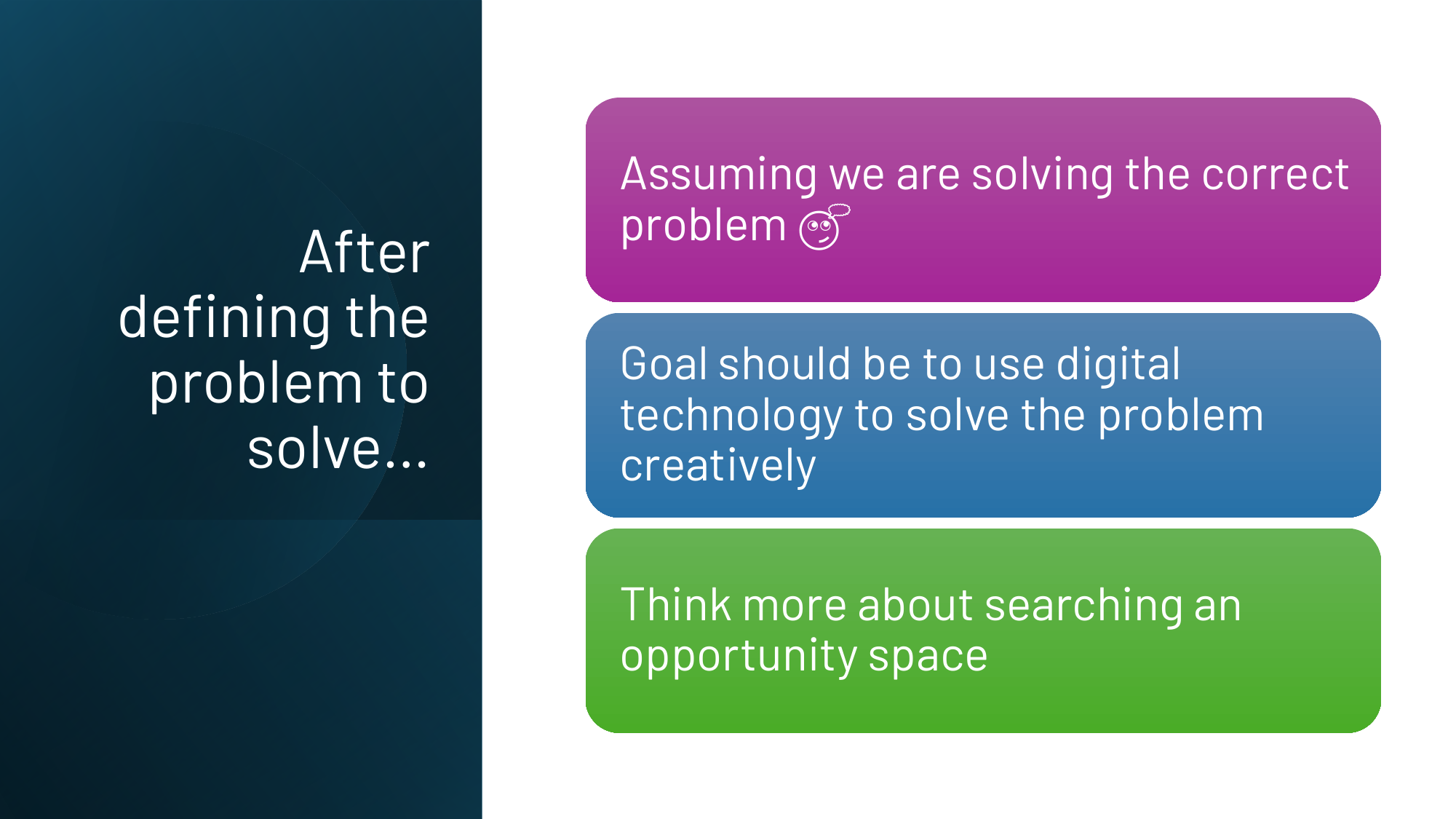

Assuming we are solving the correct problem 🤔
Goal should be to use digital technology to solve the problem creatively
Think more about searching an opportunity space

# After defining the problem to solve…